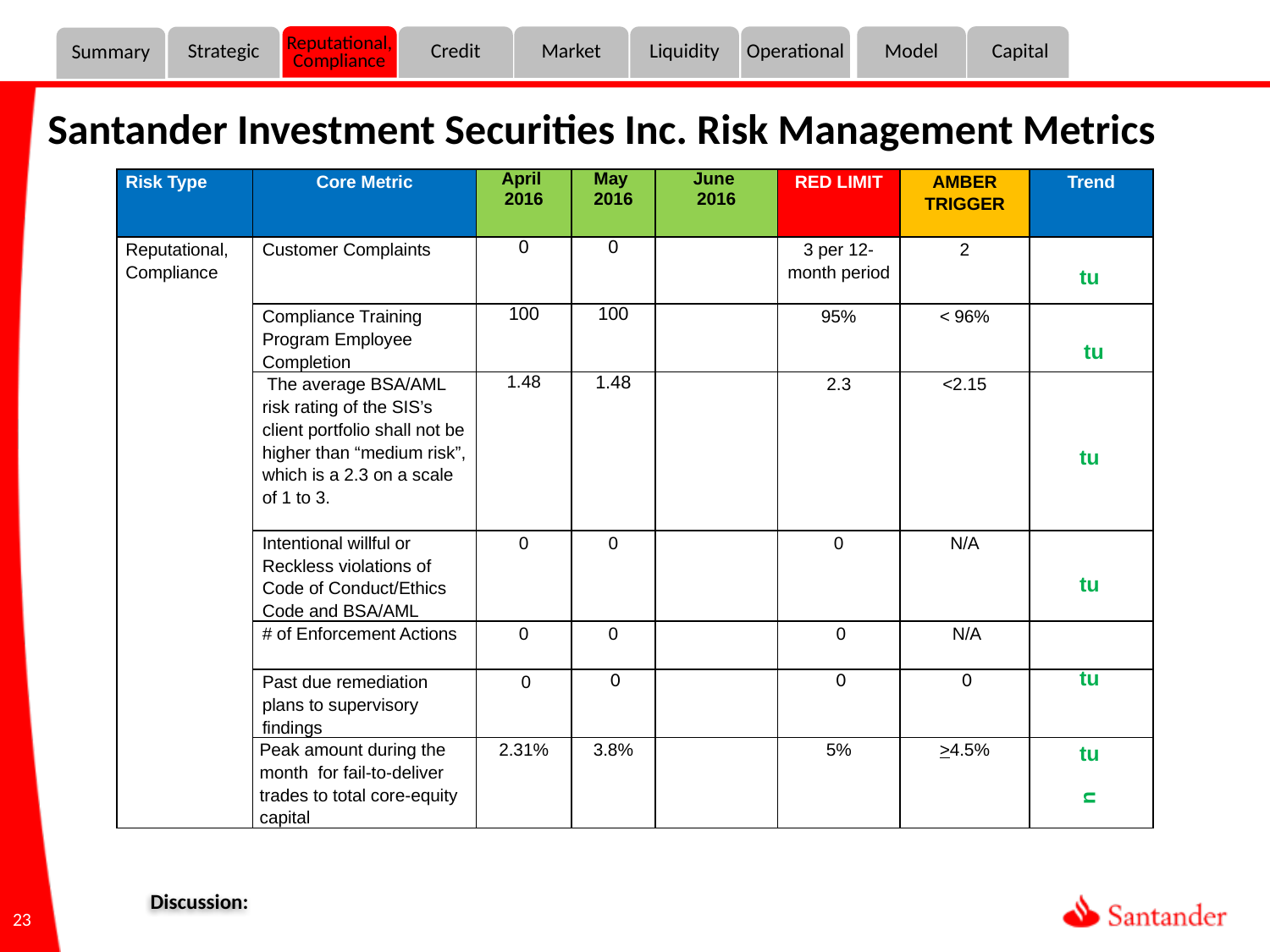

Reputational,
Compliance
Credit
Market
Liquidity
Operational
Model
 Capital
Strategic
Summary

Santander Investment Securities Inc. Risk Management Metrics
| Risk Type | Core Metric | April 2016 | May 2016 | June 2016 | RED LIMIT | AMBER TRIGGER | Trend |
| --- | --- | --- | --- | --- | --- | --- | --- |
| Reputational, Compliance | Customer Complaints | 0 | 0 |  | 3 per 12-month period | 2 |  |
|  | Compliance Training Program Employee Completion | 100 | 100 |  | 95% | < 96% |  |
|  | The average BSA/AML risk rating of the SIS’s client portfolio shall not be higher than “medium risk”, which is a 2.3 on a scale of 1 to 3. | 1.48 | 1.48 |  | 2.3 | <2.15 |  |
|  | Intentional willful or Reckless violations of Code of Conduct/Ethics Code and BSA/AML | 0 | 0 |  | 0 | N/A |  |
|  | # of Enforcement Actions | 0 | 0 |  | 0 | N/A |  |
|  | Past due remediation plans to supervisory findings | 0 | 0 |  | 0 | 0 |  |
|  | Peak amount during the month for fail-to-deliver trades to total core-equity capital | 2.31% | 3.8% |  | 5% | >4.5% |  |
tu
tu
tu
tu
tu
tu
u
Discussion:
23